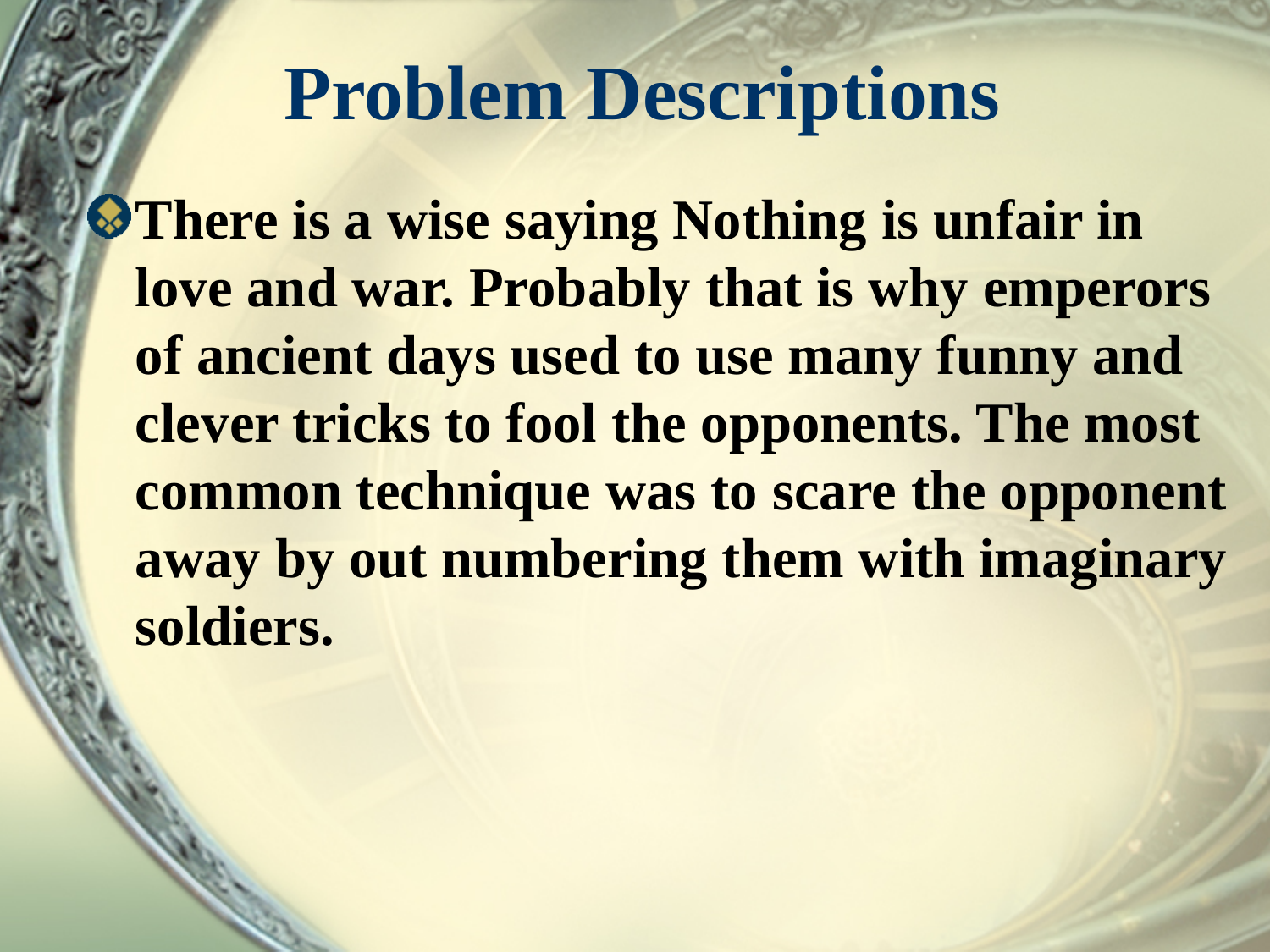

# Problem Descriptions
There is a wise saying Nothing is unfair in love and war. Probably that is why emperors of ancient days used to use many funny and clever tricks to fool the opponents. The most common technique was to scare the opponent away by out numbering them with imaginary soldiers.